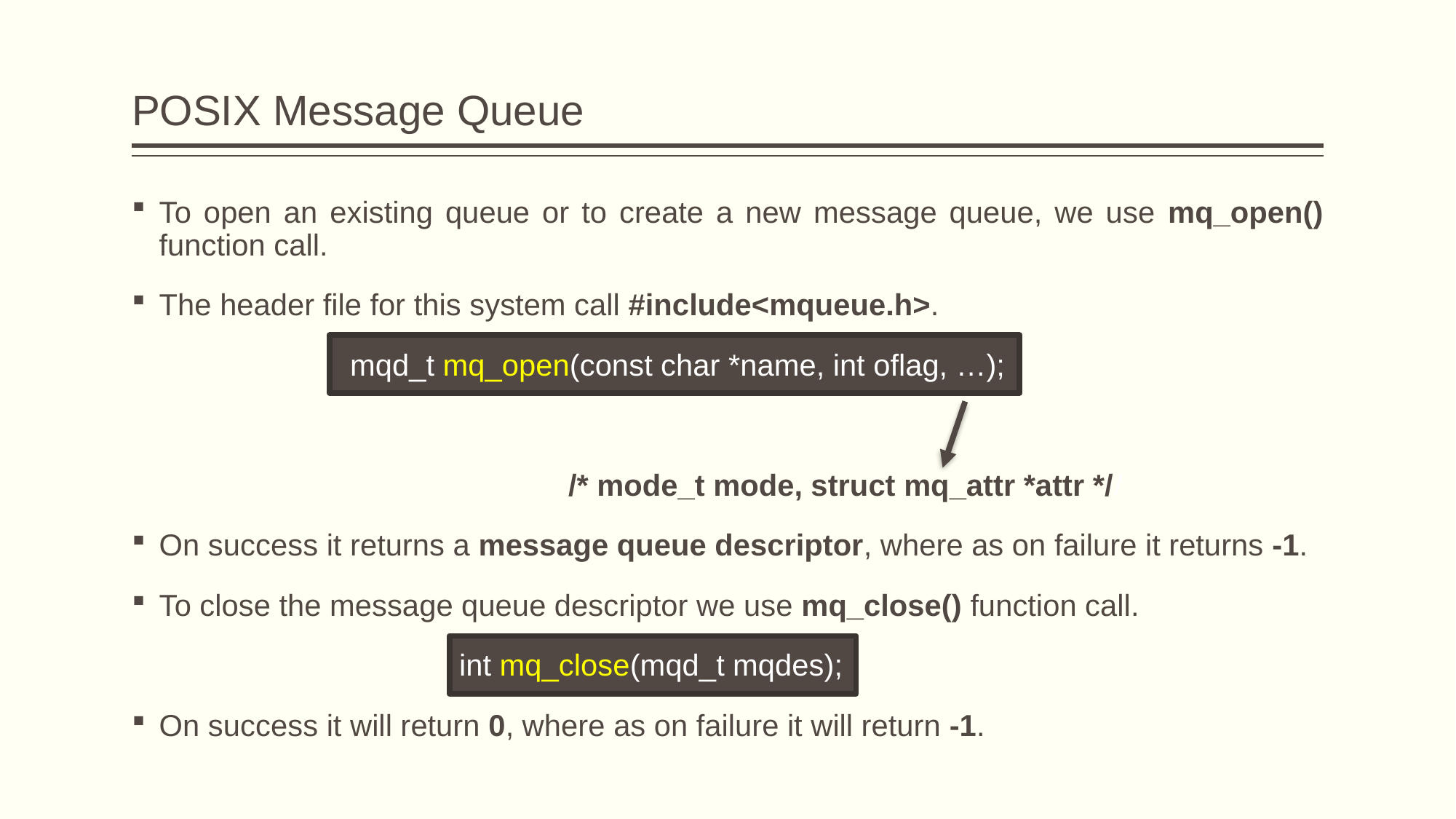

# POSIX Message Queue
To open an existing queue or to create a new message queue, we use mq_open() function call.
The header file for this system call #include<mqueue.h>.
		mqd_t mq_open(const char *name, int oflag, …);

				/* mode_t mode, struct mq_attr *attr */	/
On success it returns a message queue descriptor, where as on failure it returns -1.
To close the message queue descriptor we use mq_close() function call.
			int mq_close(mqd_t mqdes);
On success it will return 0, where as on failure it will return -1.